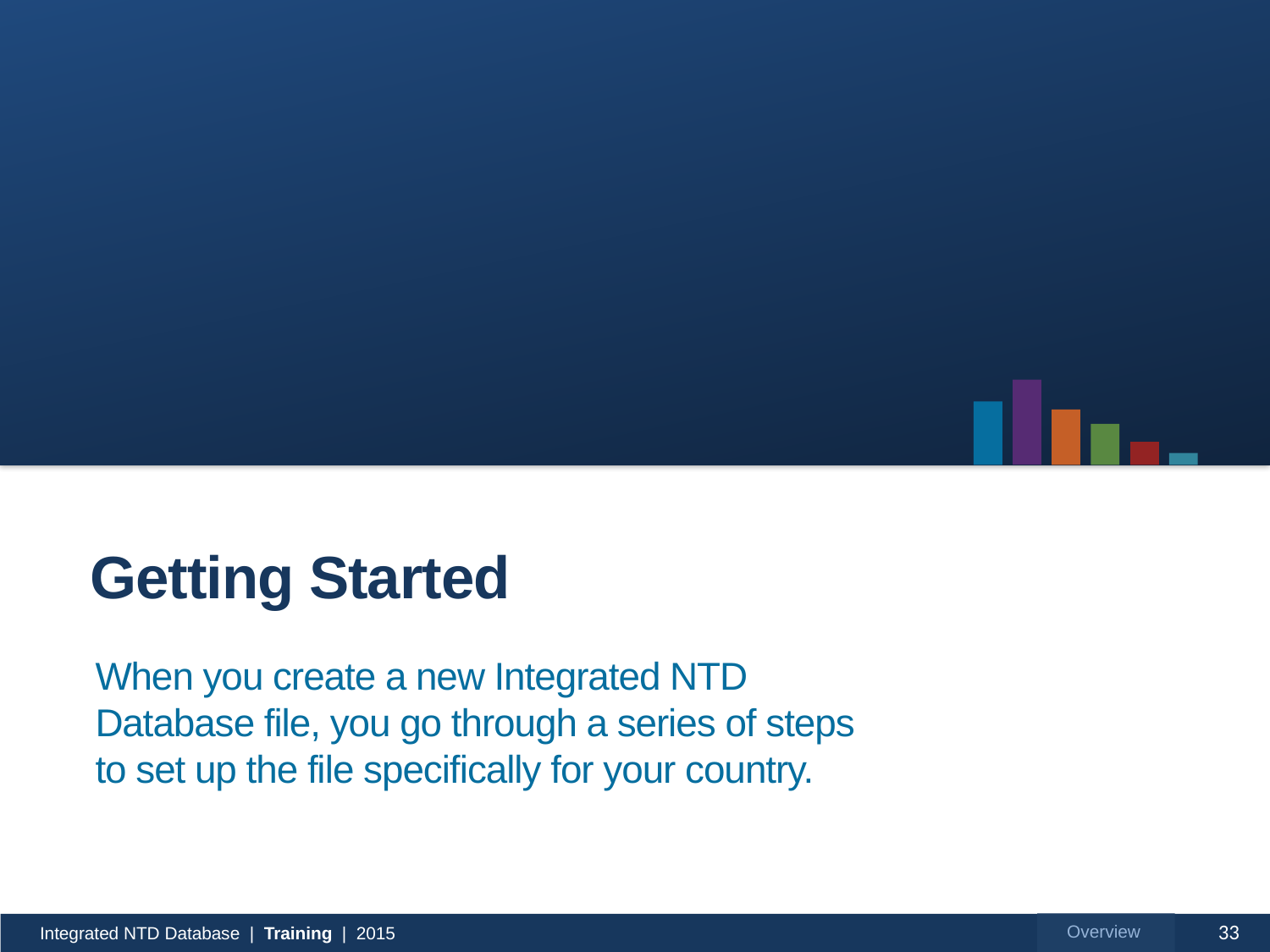

# Getting Started
When you create a new Integrated NTD Database file, you go through a series of steps to set up the file specifically for your country.